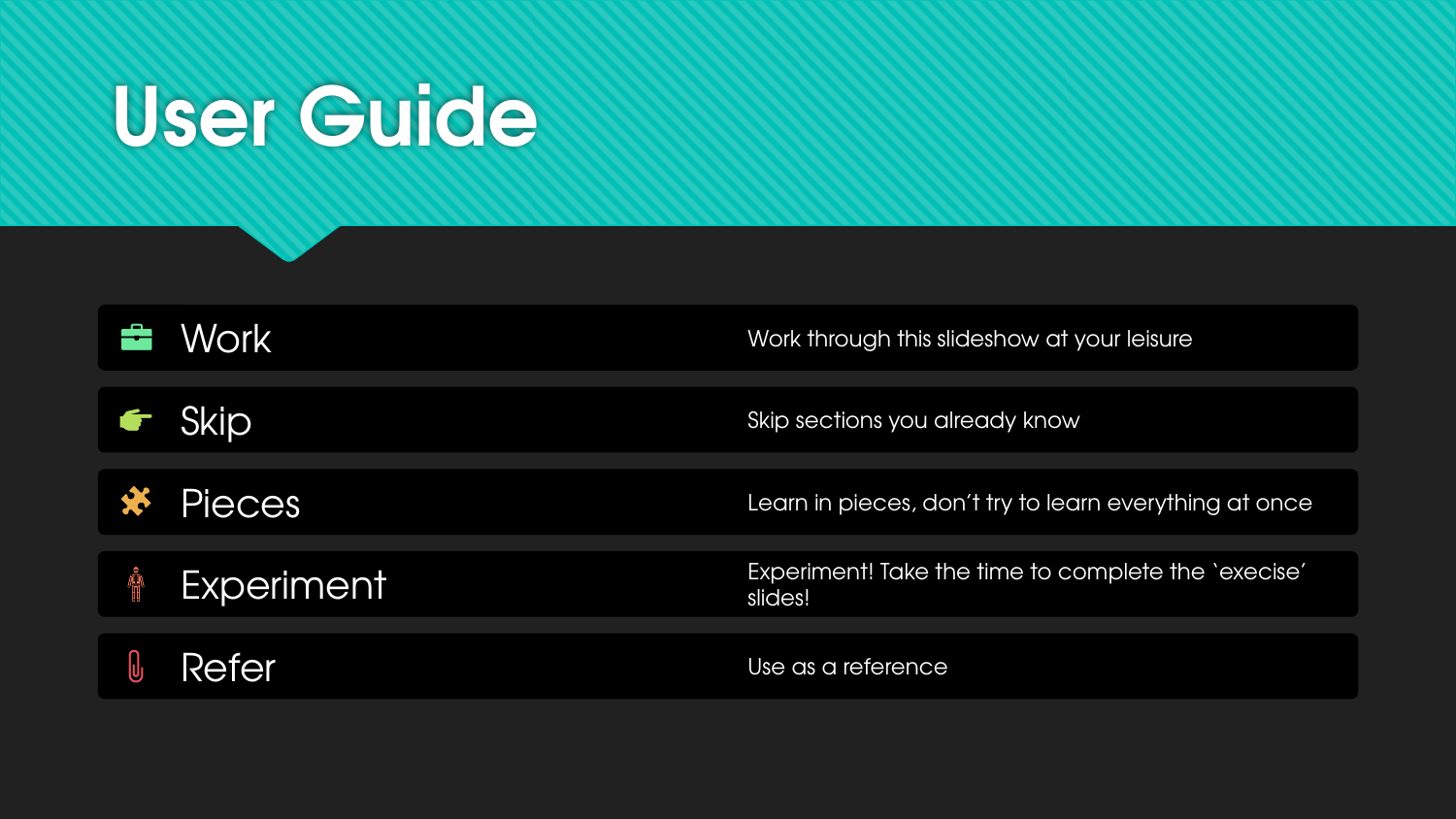

# User Guide
Work
Work through this slideshow at your leisure
Skip
Skip sections you already know
Pieces
Learn in pieces, don’t try to learn everything at once
Experiment
Experiment! Take the time to complete the ‘execise’ slides!
Refer
Use as a reference